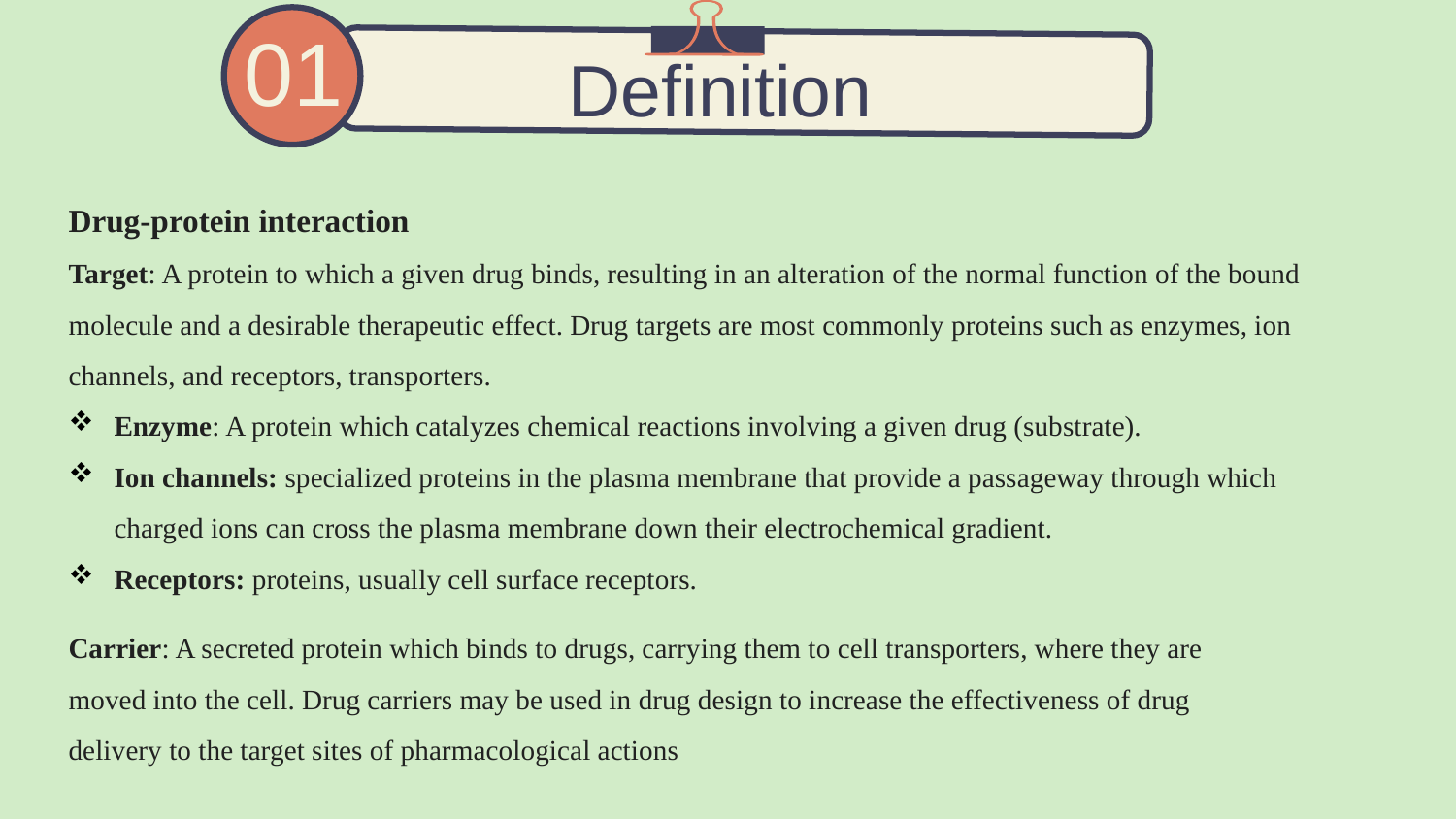

# Definition
01
Drug-protein interaction
Target: A protein to which a given drug binds, resulting in an alteration of the normal function of the bound molecule and a desirable therapeutic effect. Drug targets are most commonly proteins such as enzymes, ion channels, and receptors, transporters.
Enzyme: A protein which catalyzes chemical reactions involving a given drug (substrate).
Ion channels: specialized proteins in the plasma membrane that provide a passageway through which charged ions can cross the plasma membrane down their electrochemical gradient.
Receptors: proteins, usually cell surface receptors.
Carrier: A secreted protein which binds to drugs, carrying them to cell transporters, where they are moved into the cell. Drug carriers may be used in drug design to increase the effectiveness of drug delivery to the target sites of pharmacological actions